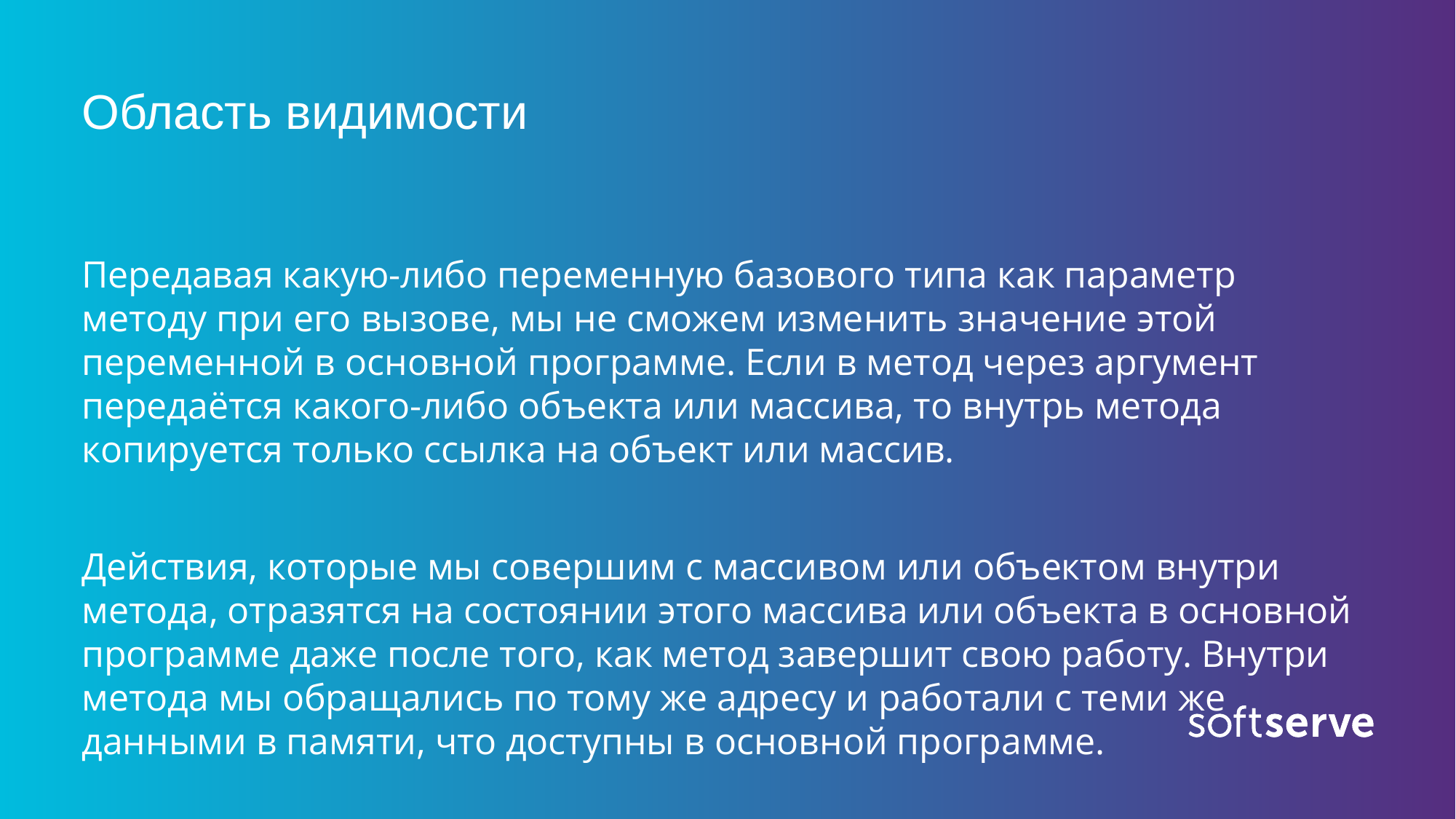

# Область видимости
Передавая какую-либо переменную базового типа как параметр методу при его вызове, мы не сможем изменить значение этой переменной в основной программе. Если в метод через аргумент передаётся какого-либо объекта или массива, то внутрь метода копируется только ссылка на объект или массив.

Действия, которые мы совершим с массивом или объектом внутри метода, отразятся на состоянии этого массива или объекта в основной программе даже после того, как метод завершит свою работу. Внутри метода мы обращались по тому же адресу и работали с теми же данными в памяти, что доступны в основной программе.